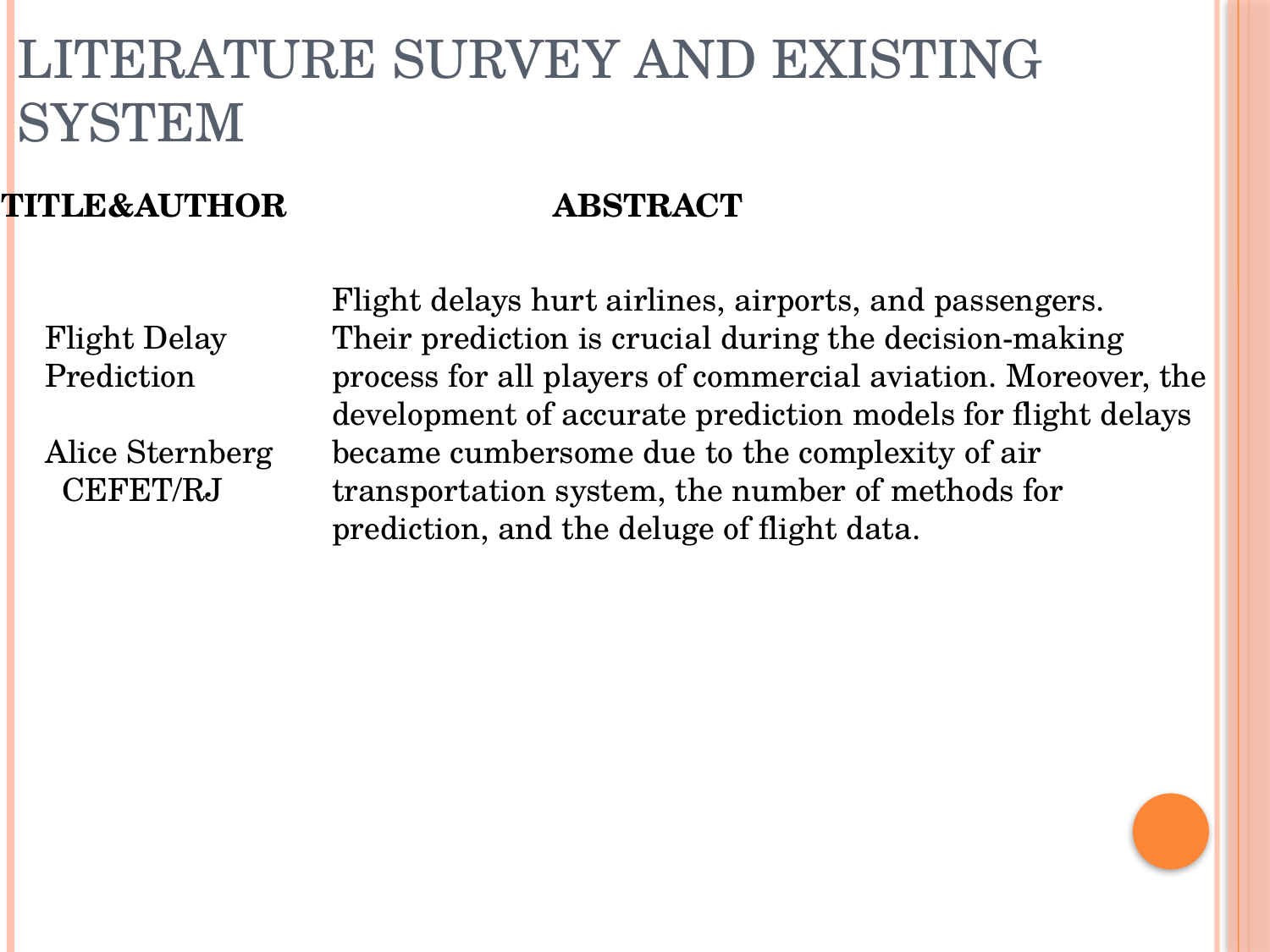

# LITERATURE SURVEY AND EXISTING SYSTEM
TITLE&AUTHOR
ABSTRACT
Flight delays hurt airlines, airports, and passengers.
Their prediction is crucial during the decision-making process for all players of commercial aviation. Moreover, the development of accurate prediction models for ﬂight delays became cumbersome due to the complexity of air transportation system, the number of methods for prediction, and the deluge of ﬂight data.
Flight Delay
Prediction

Alice Sternberg
  CEFET/RJ